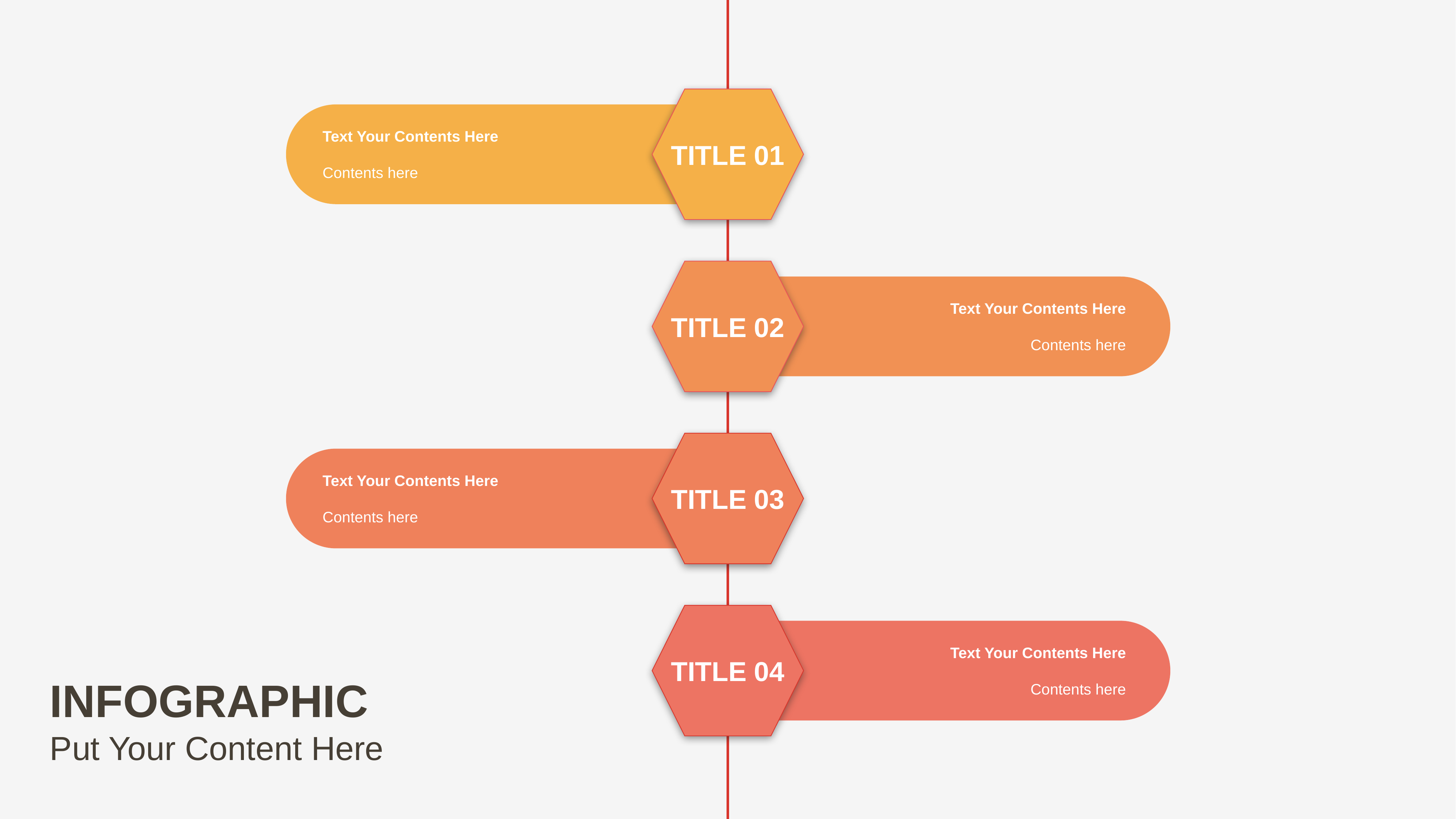

Text Your Contents Here

Contents here
TITLE 01

Text Your Contents Here

Contents here
TITLE 02

Text Your Contents Here

Contents here
TITLE 03

Text Your Contents Here

Contents here
TITLE 04
INFOGRAPHIC
Put Your Content Here